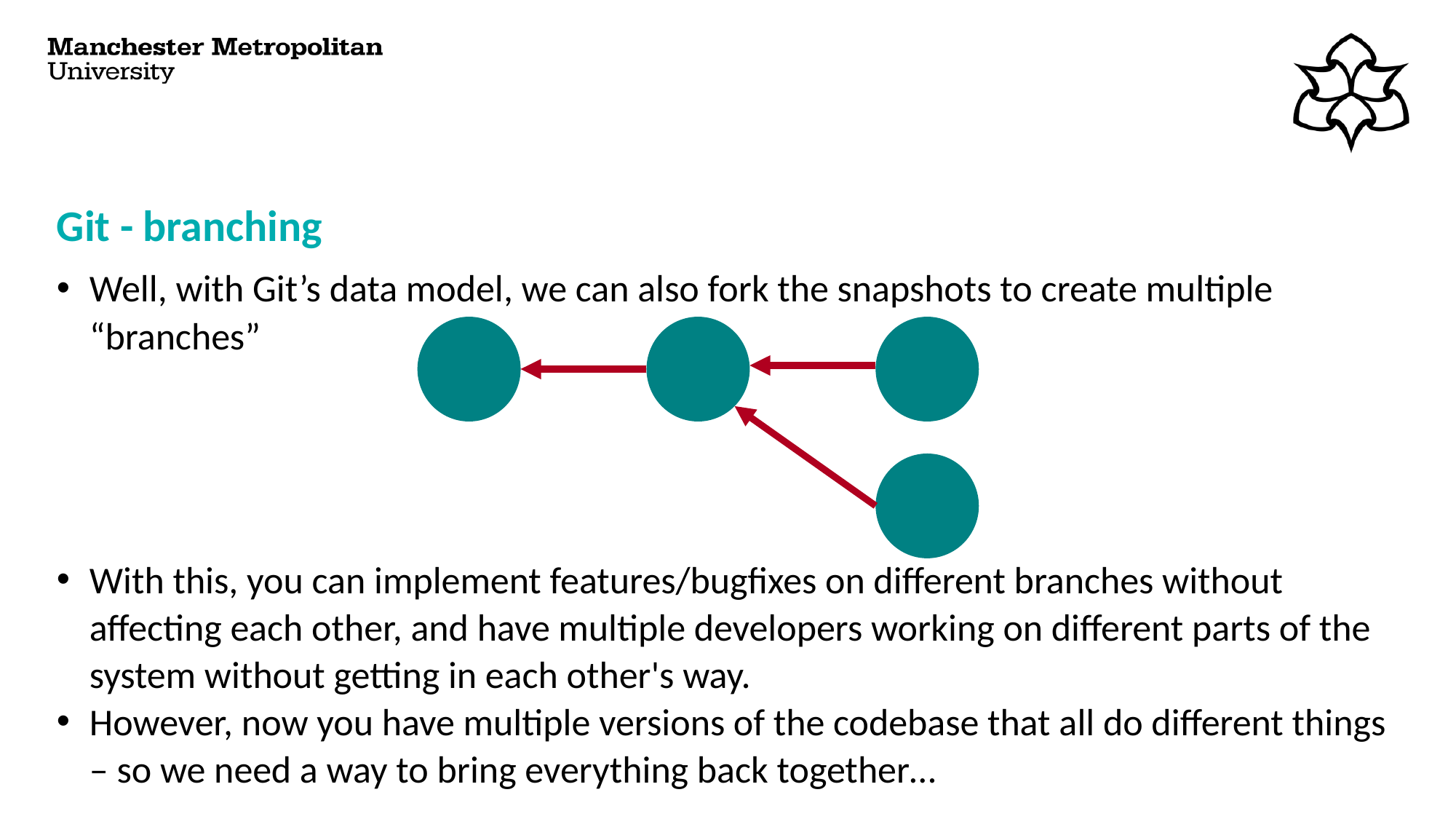

# Git - branching
Well, with Git’s data model, we can also fork the snapshots to create multiple “branches”

With this, you can implement features/bugfixes on different branches without affecting each other, and have multiple developers working on different parts of the system without getting in each other's way.
However, now you have multiple versions of the codebase that all do different things – so we need a way to bring everything back together…